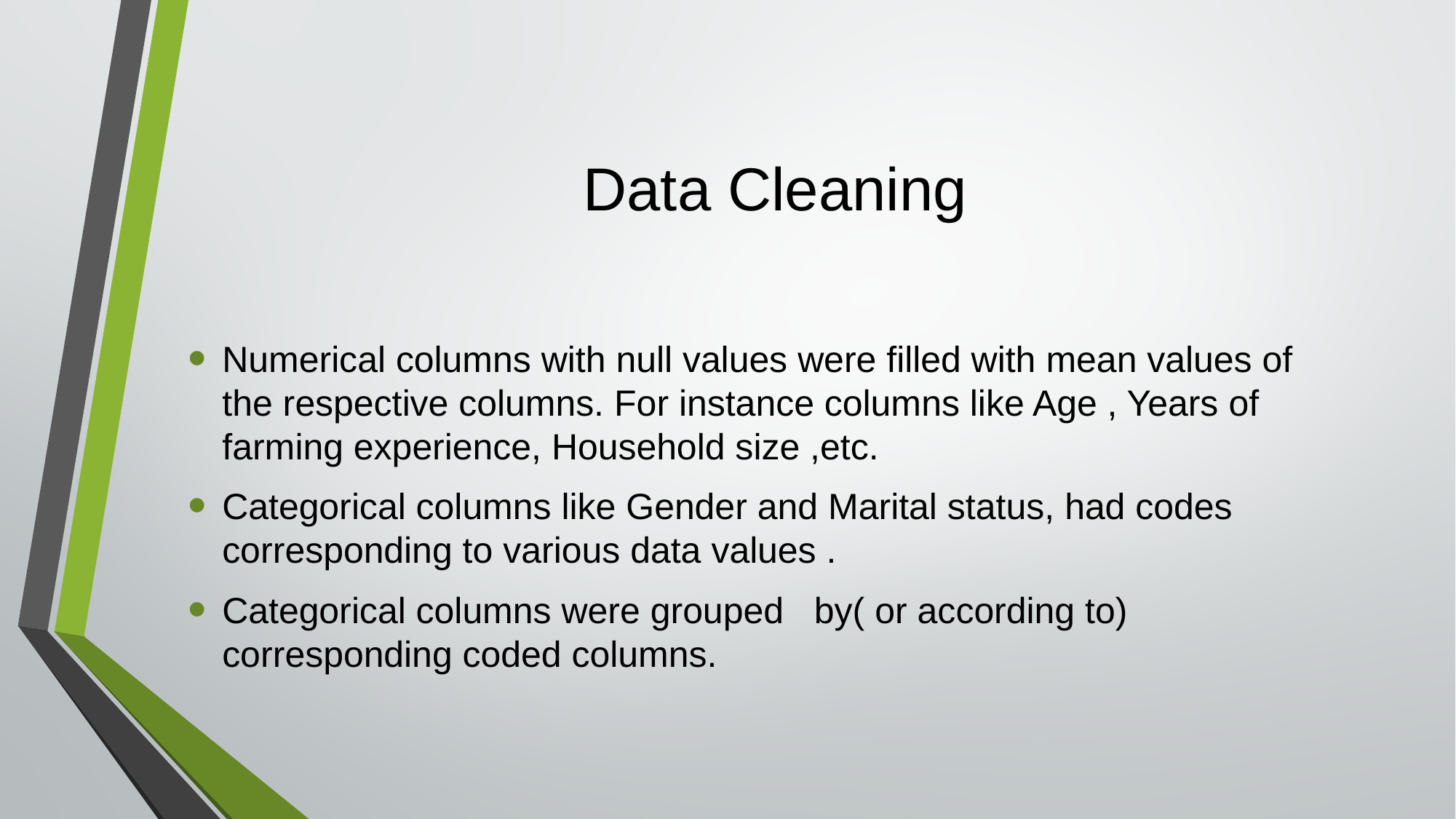

# Data Cleaning
Numerical columns with null values were filled with mean values of  the respective columns. For instance columns like Age , Years of farming experience, Household size ,etc.
Categorical columns like Gender and Marital status, had codes corresponding to various data values .
Categorical columns were grouped   by( or according to)  corresponding coded columns.